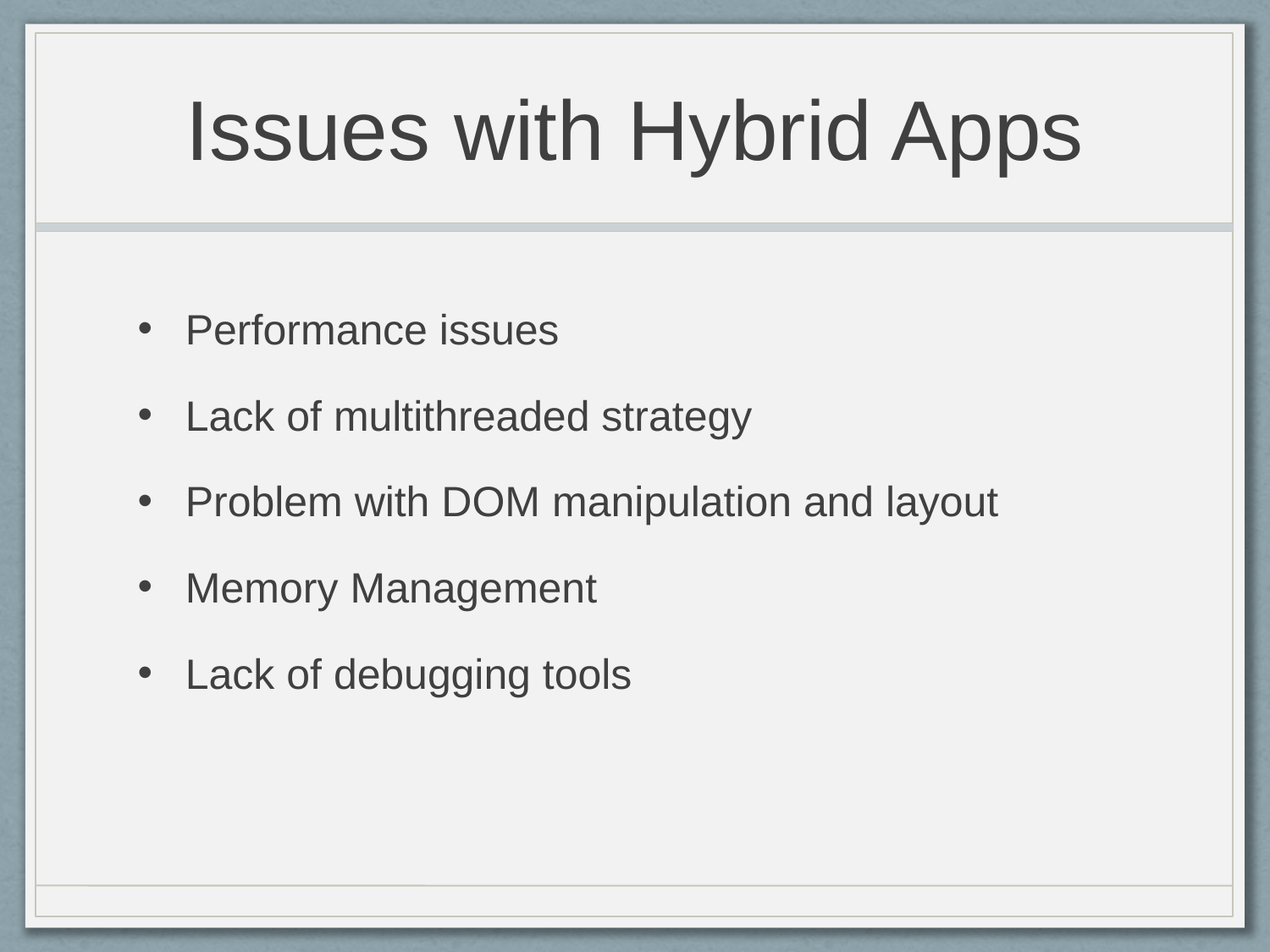

# Issues with Hybrid Apps
Performance issues
Lack of multithreaded strategy
Problem with DOM manipulation and layout
Memory Management
Lack of debugging tools